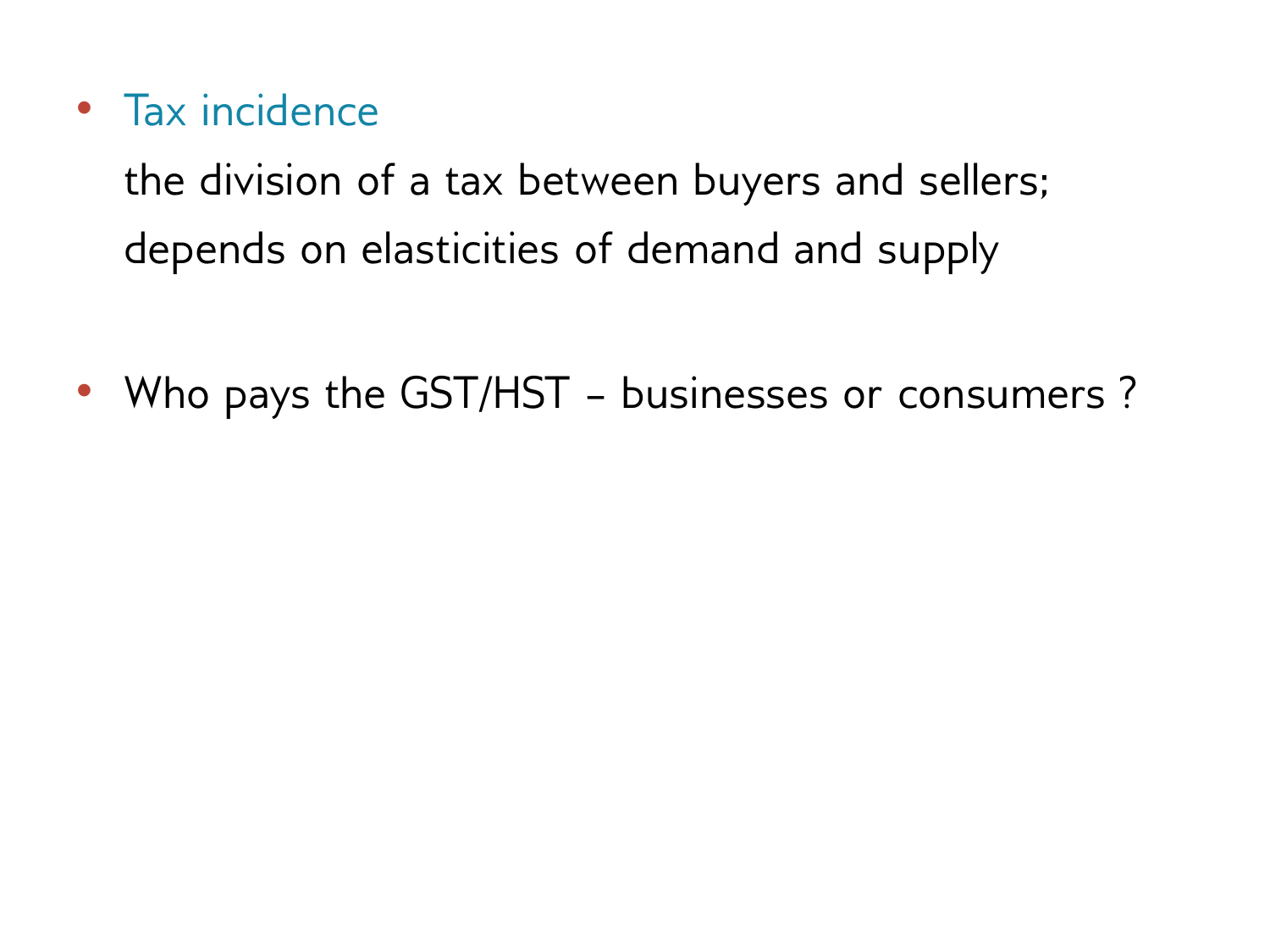

Tax incidence
the division of a tax between buyers and sellers; depends on elasticities of demand and supply
Who pays the GST/HST – businesses or consumers ?